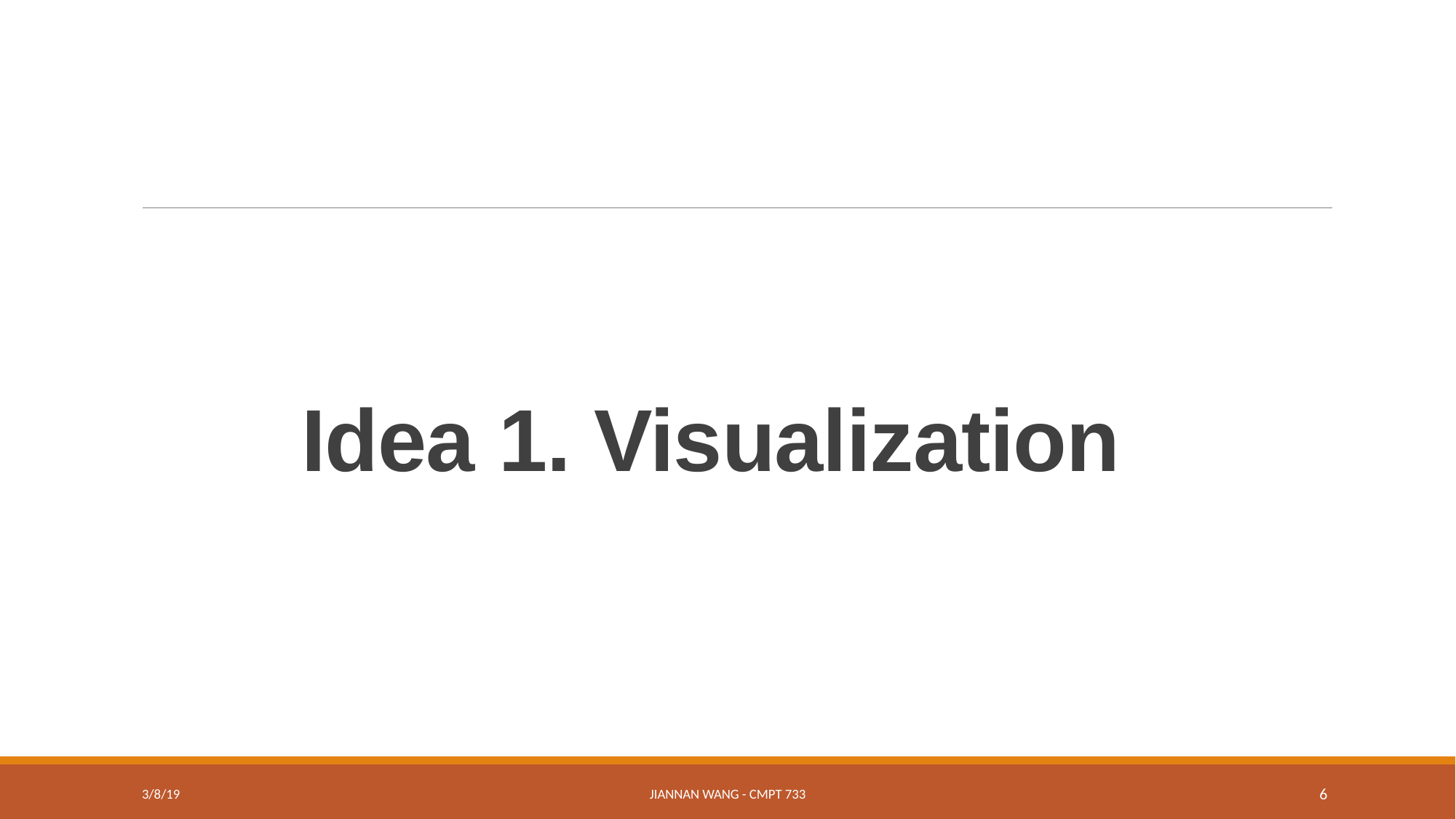

# Idea 1. Visualization
3/8/19
Jiannan Wang - CMPT 733
6